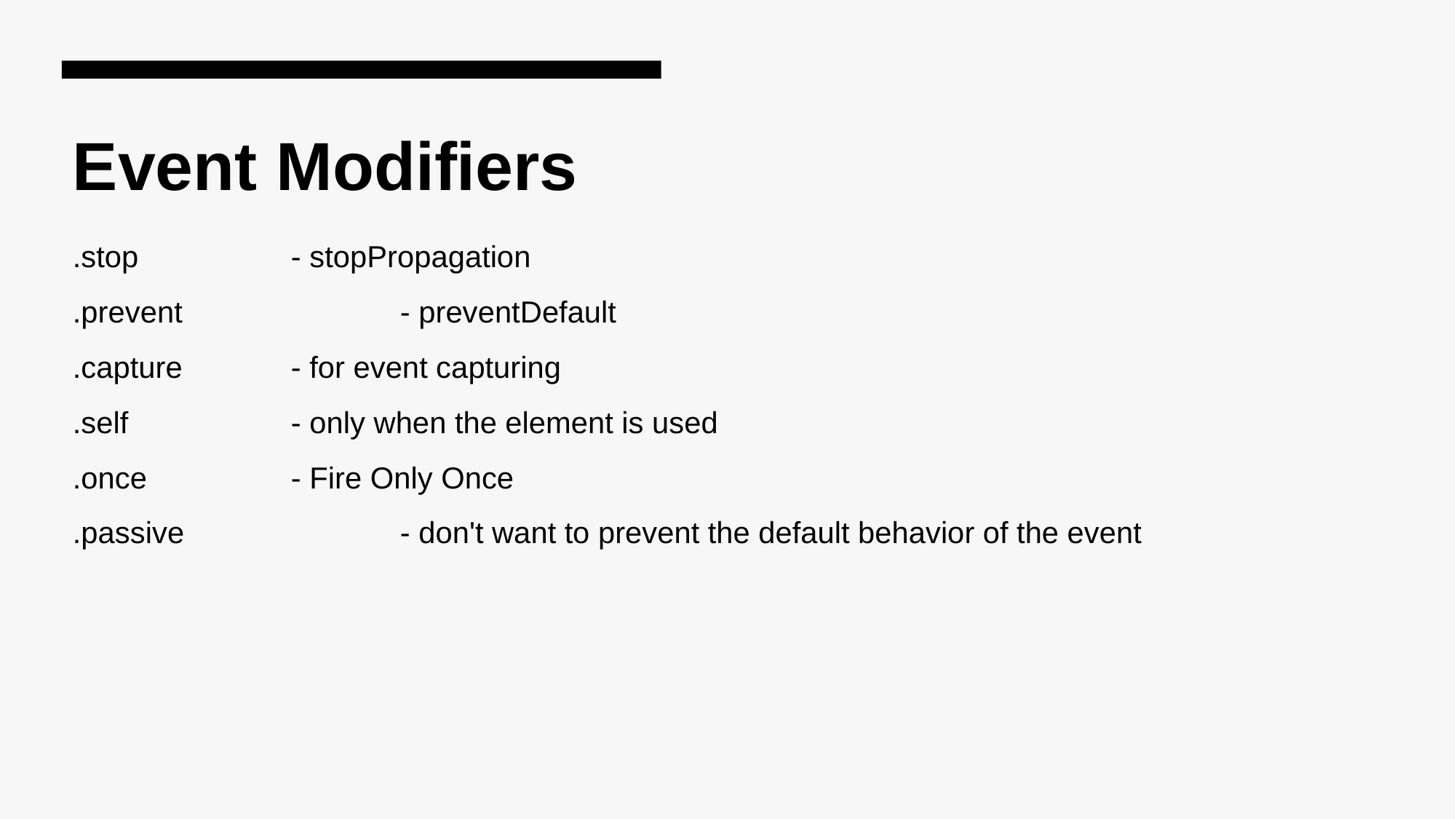

# Event Modifiers
.stop		- stopPropagation
.prevent		- preventDefault
.capture	- for event capturing
.self		- only when the element is used
.once		- Fire Only Once
.passive		- don't want to prevent the default behavior of the event